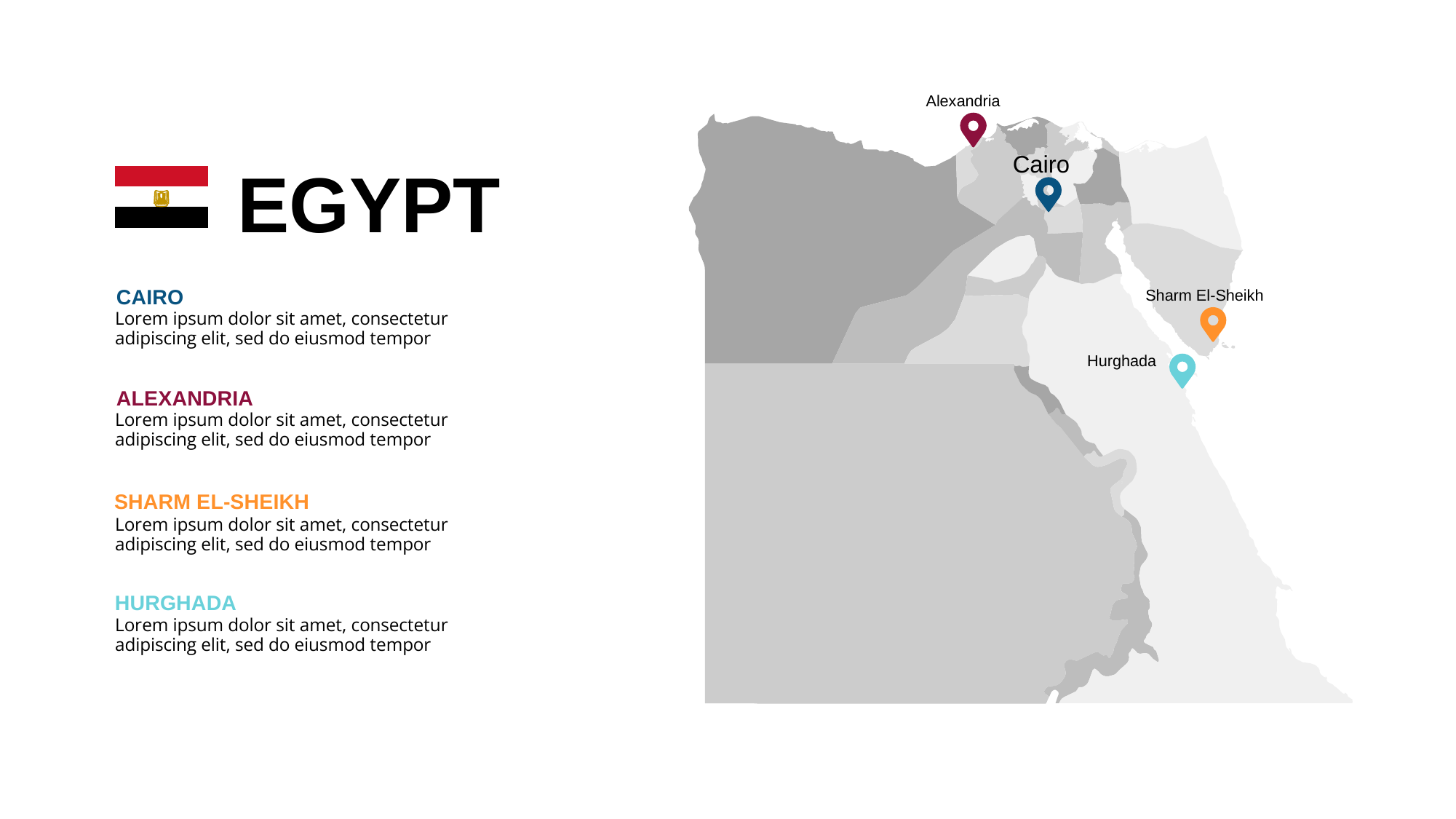

Alexandria

Cairo

Sharm El-Sheikh

Hurghada

EGYPT

CAIRO
Lorem ipsum dolor sit amet, consectetur adipiscing elit, sed do eiusmod tempor
ALEXANDRIA
Lorem ipsum dolor sit amet, consectetur adipiscing elit, sed do eiusmod tempor
SHARM EL-SHEIKH
Lorem ipsum dolor sit amet, consectetur adipiscing elit, sed do eiusmod tempor
HURGHADA
Lorem ipsum dolor sit amet, consectetur adipiscing elit, sed do eiusmod tempor